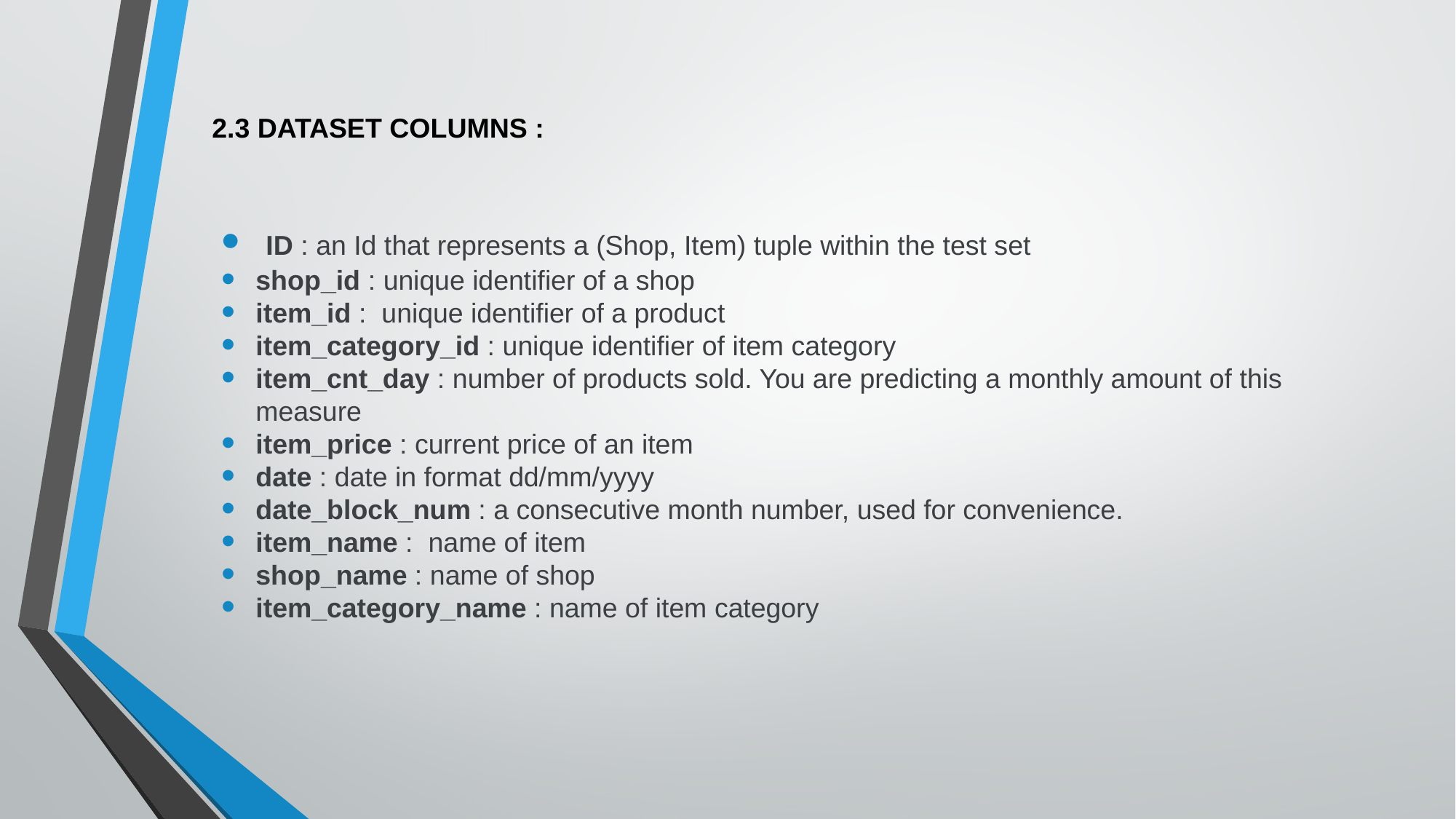

# 2.3 DATASET COLUMNS :
 ID : an Id that represents a (Shop, Item) tuple within the test set
shop_id : unique identifier of a shop
item_id :  unique identifier of a product
item_category_id : unique identifier of item category
item_cnt_day : number of products sold. You are predicting a monthly amount of this measure
item_price : current price of an item
date : date in format dd/mm/yyyy
date_block_num : a consecutive month number, used for convenience.
item_name :  name of item
shop_name : name of shop
item_category_name : name of item category